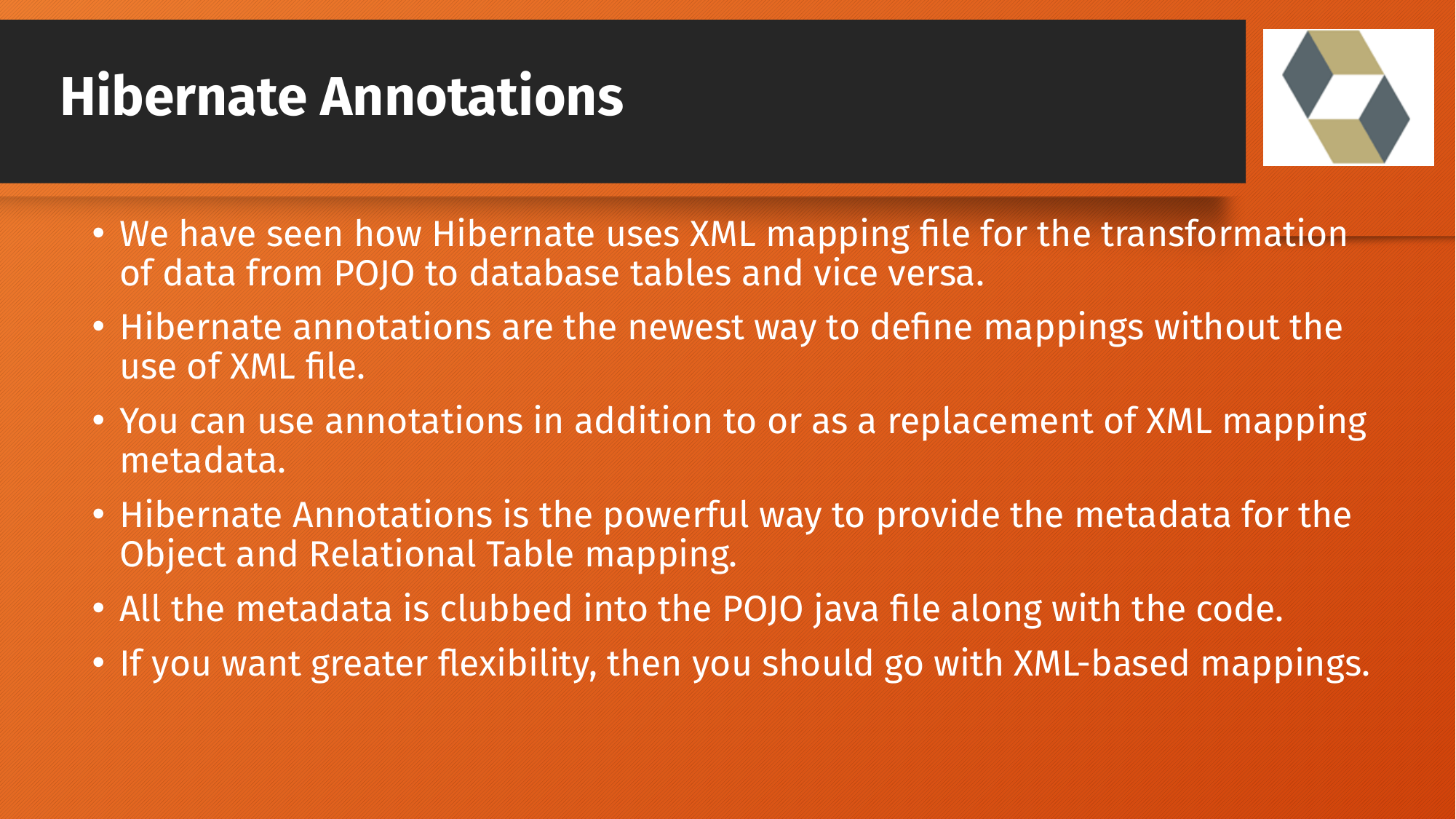

# Hibernate Annotations
We have seen how Hibernate uses XML mapping file for the transformation of data from POJO to database tables and vice versa.
Hibernate annotations are the newest way to define mappings without the use of XML file.
You can use annotations in addition to or as a replacement of XML mapping metadata.
Hibernate Annotations is the powerful way to provide the metadata for the Object and Relational Table mapping.
All the metadata is clubbed into the POJO java file along with the code.
If you want greater flexibility, then you should go with XML-based mappings.